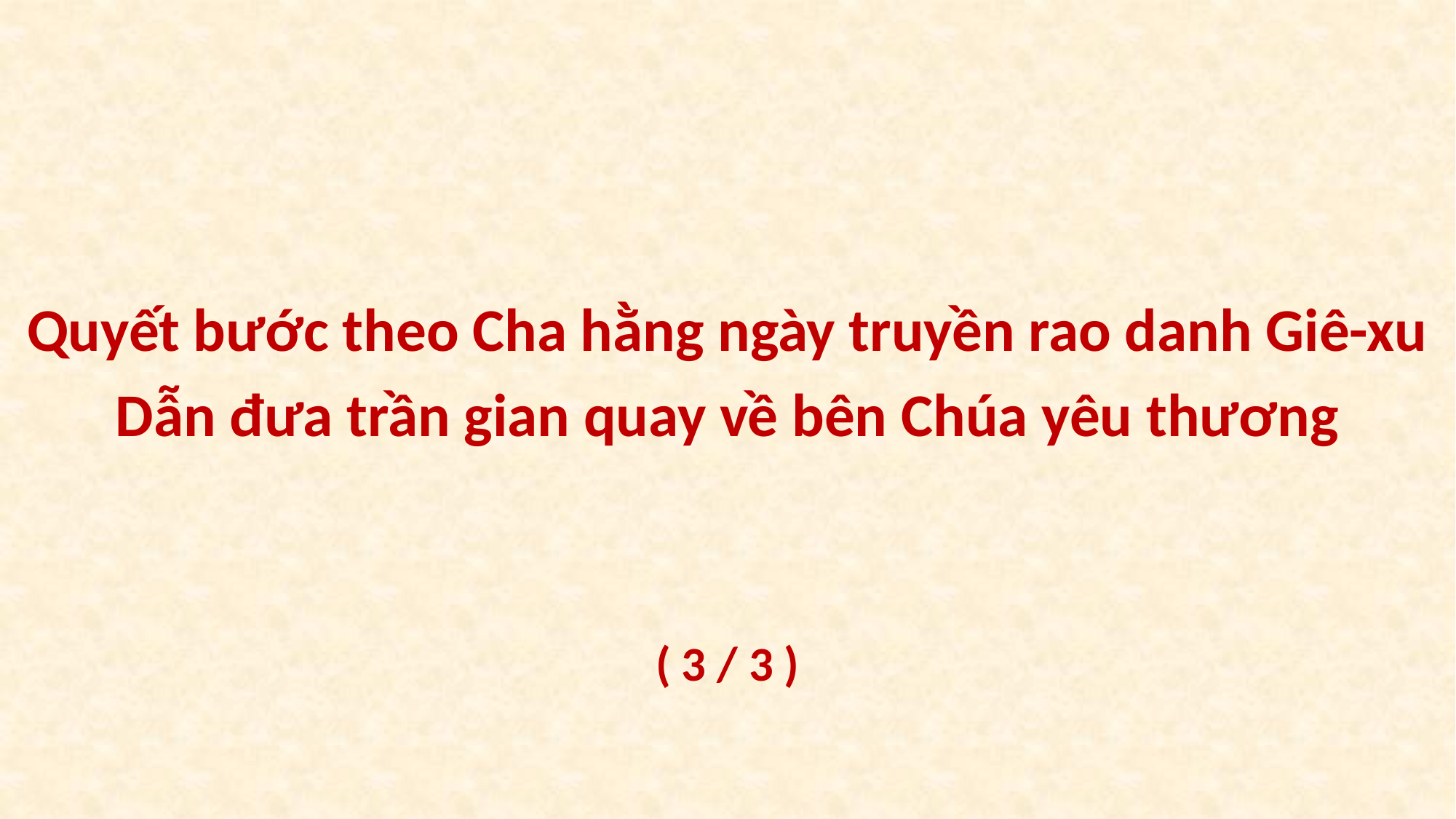

Quyết bước theo Cha hằng ngày truyền rao danh Giê-xu
Dẫn đưa trần gian quay về bên Chúa yêu thương
( 3 / 3 )